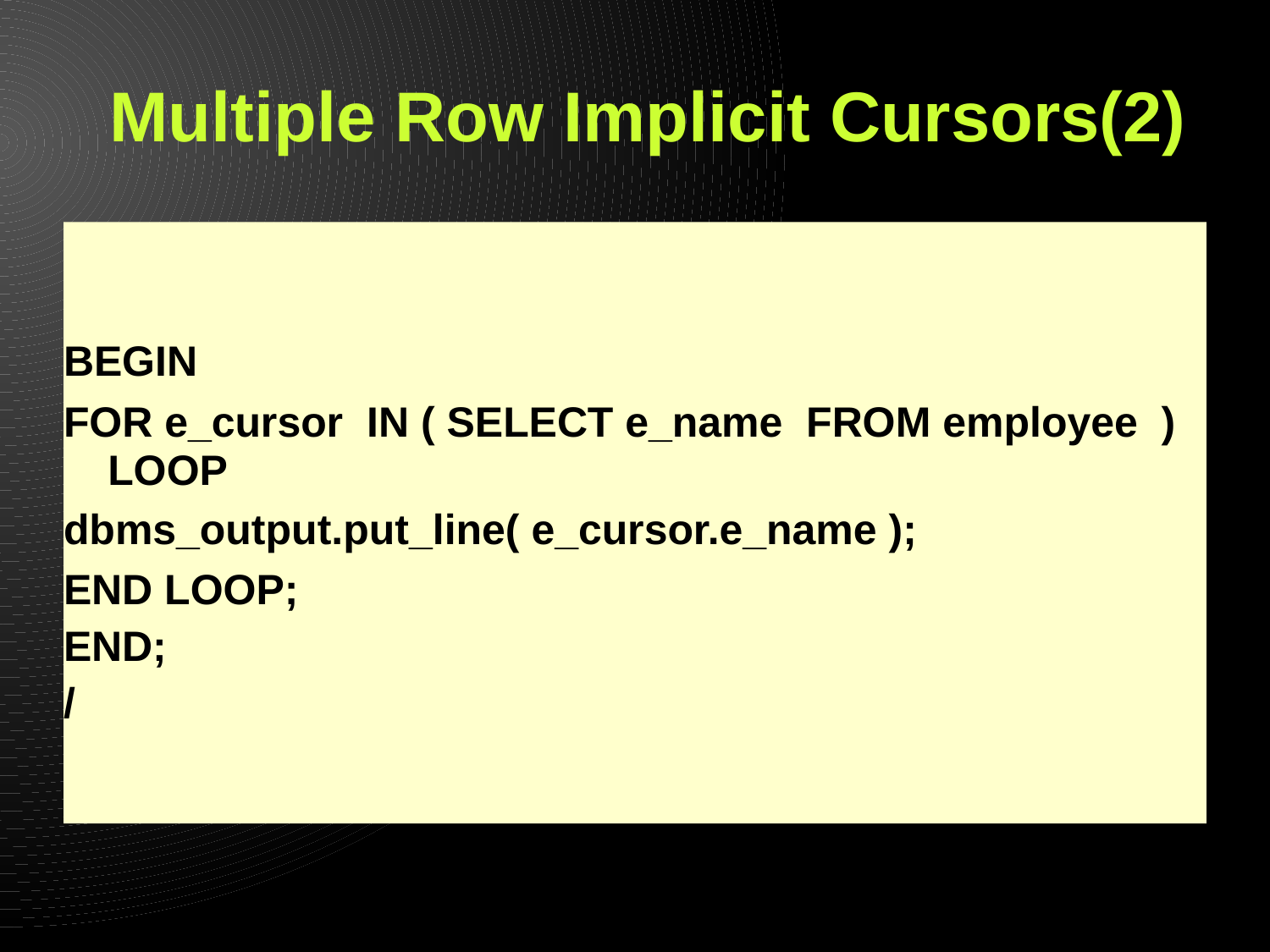

Multiple Row Implicit Cursors(2)

BEGIN
FOR e_cursor  IN ( SELECT e_name  FROM employee  ) LOOP
dbms_output.put_line( e_cursor.e_name );
END LOOP;
END;
/